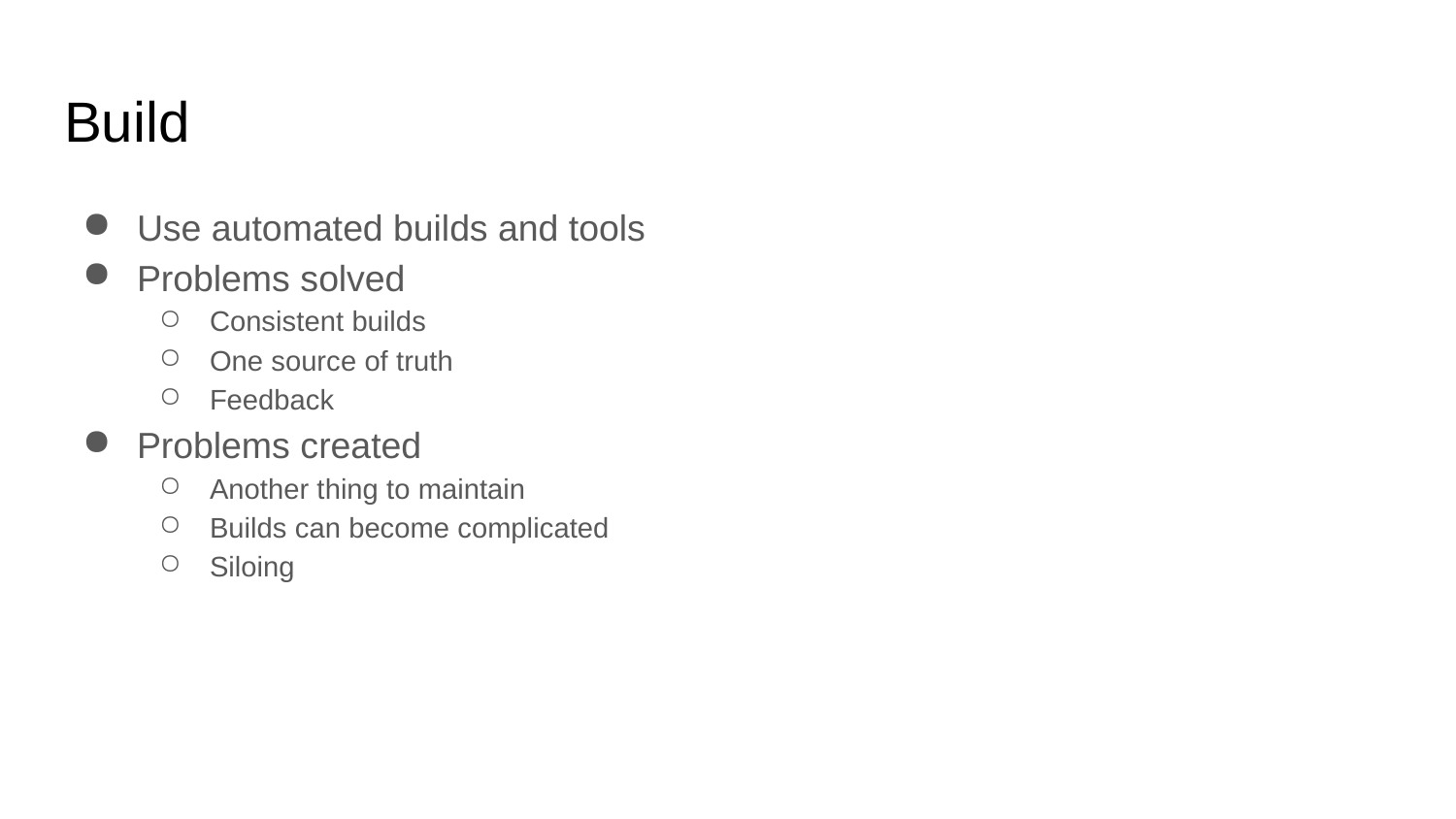

# Build
Use automated builds and tools
Problems solved
Consistent builds
One source of truth
Feedback
Problems created
Another thing to maintain
Builds can become complicated
Siloing